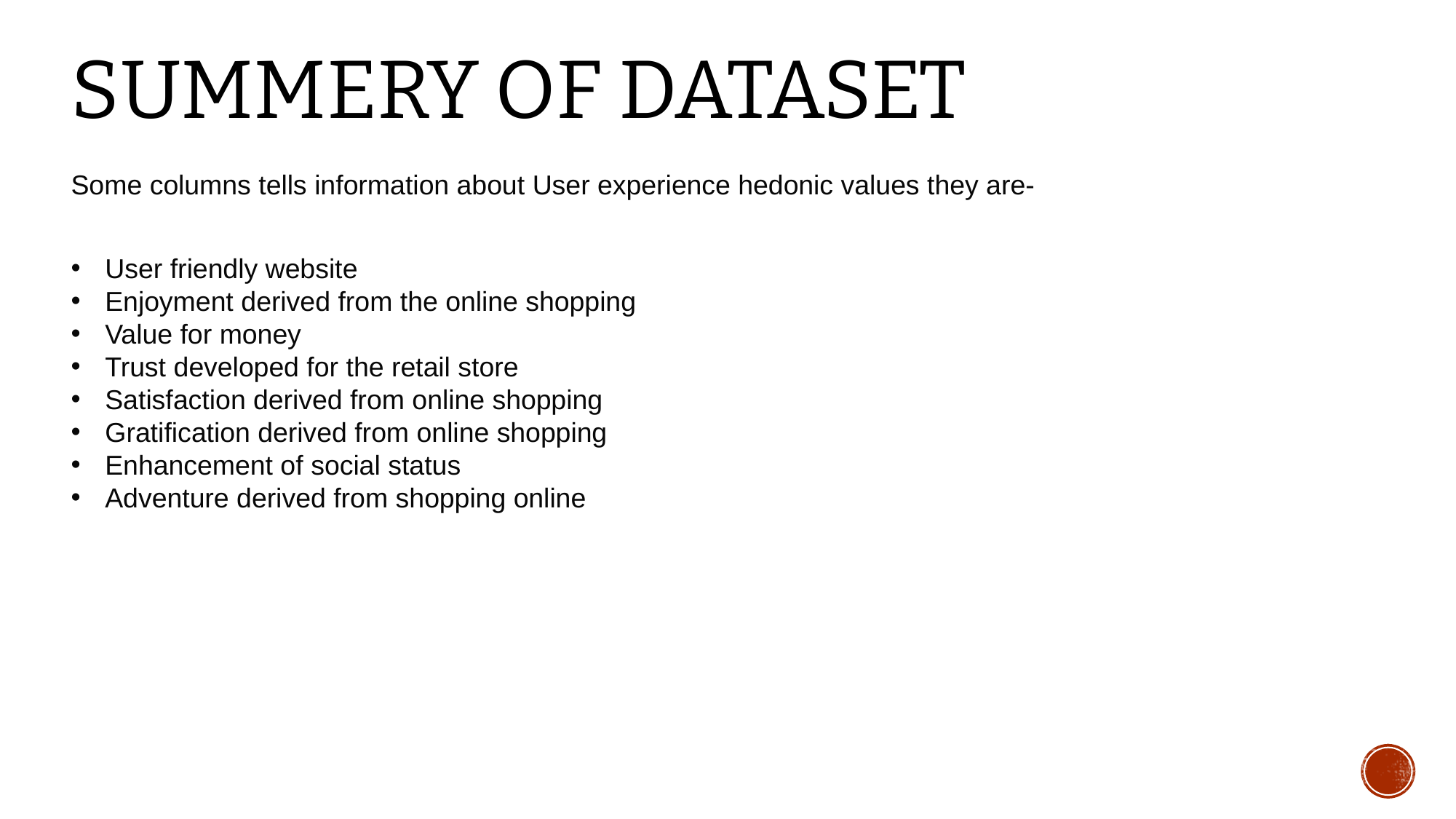

# Summery of dataset
Some columns tells information about User experience hedonic values they are-

User friendly website
Enjoyment derived from the online shopping
Value for money
Trust developed for the retail store
Satisfaction derived from online shopping
Gratification derived from online shopping
Enhancement of social status
Adventure derived from shopping online